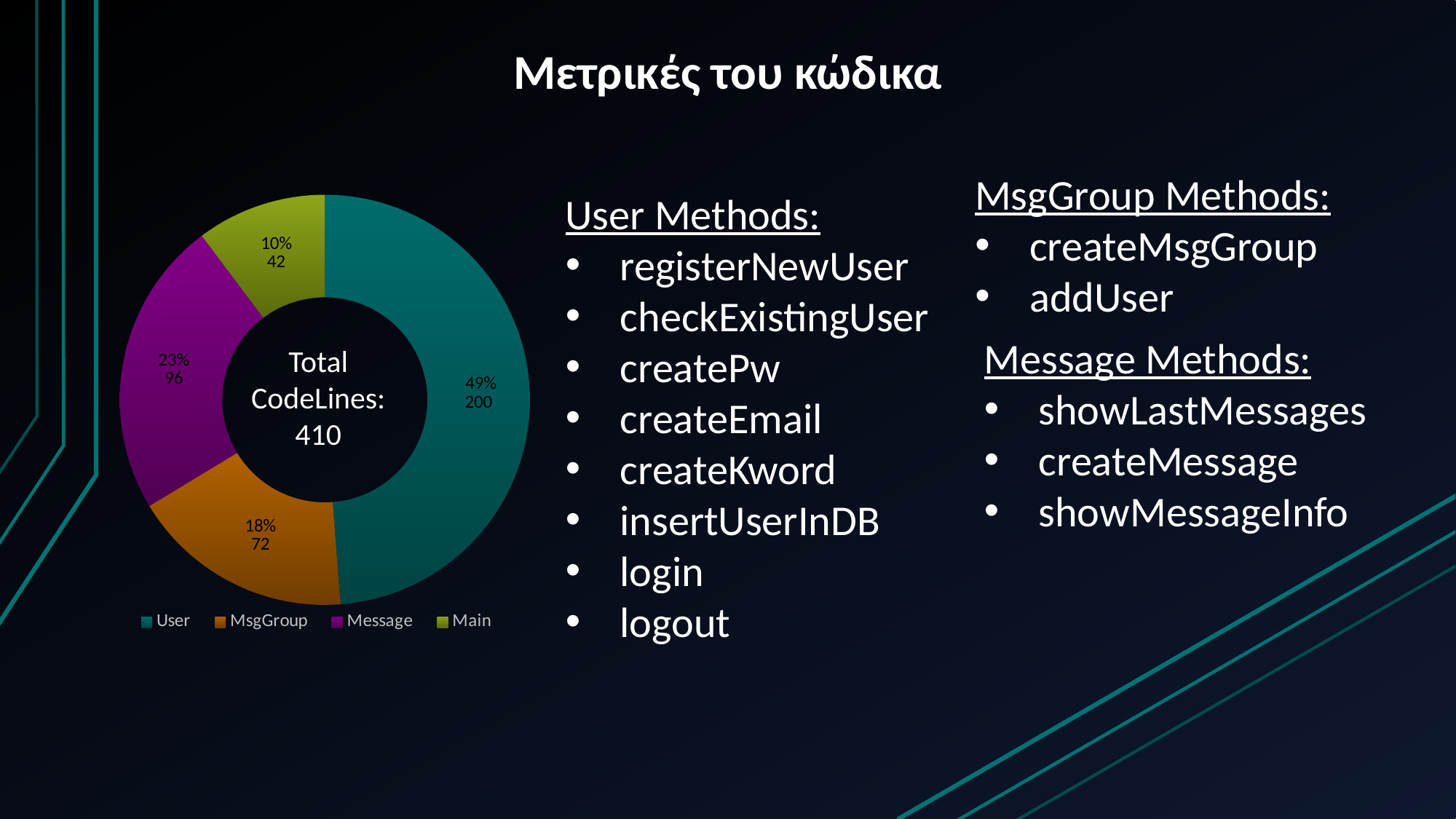

### Chart

| Category | Column1 |
|---|---|
| User | 200.0 |
| MsgGroup | 72.0 |
| Message | 96.0 |
| Main | 42.0 |
Μετρικές του κώδικα
MsgGroup Methods:
createMsgGroup
addUser
User Methods:
registerNewUser
checkExistingUser
createPw
createEmail
createKword
insertUserInDB
login
logout

### Chart

| Category |
|---|
Message Methods:
showLastMessages
createMessage
showMessageInfo

Total CodeLines: 410